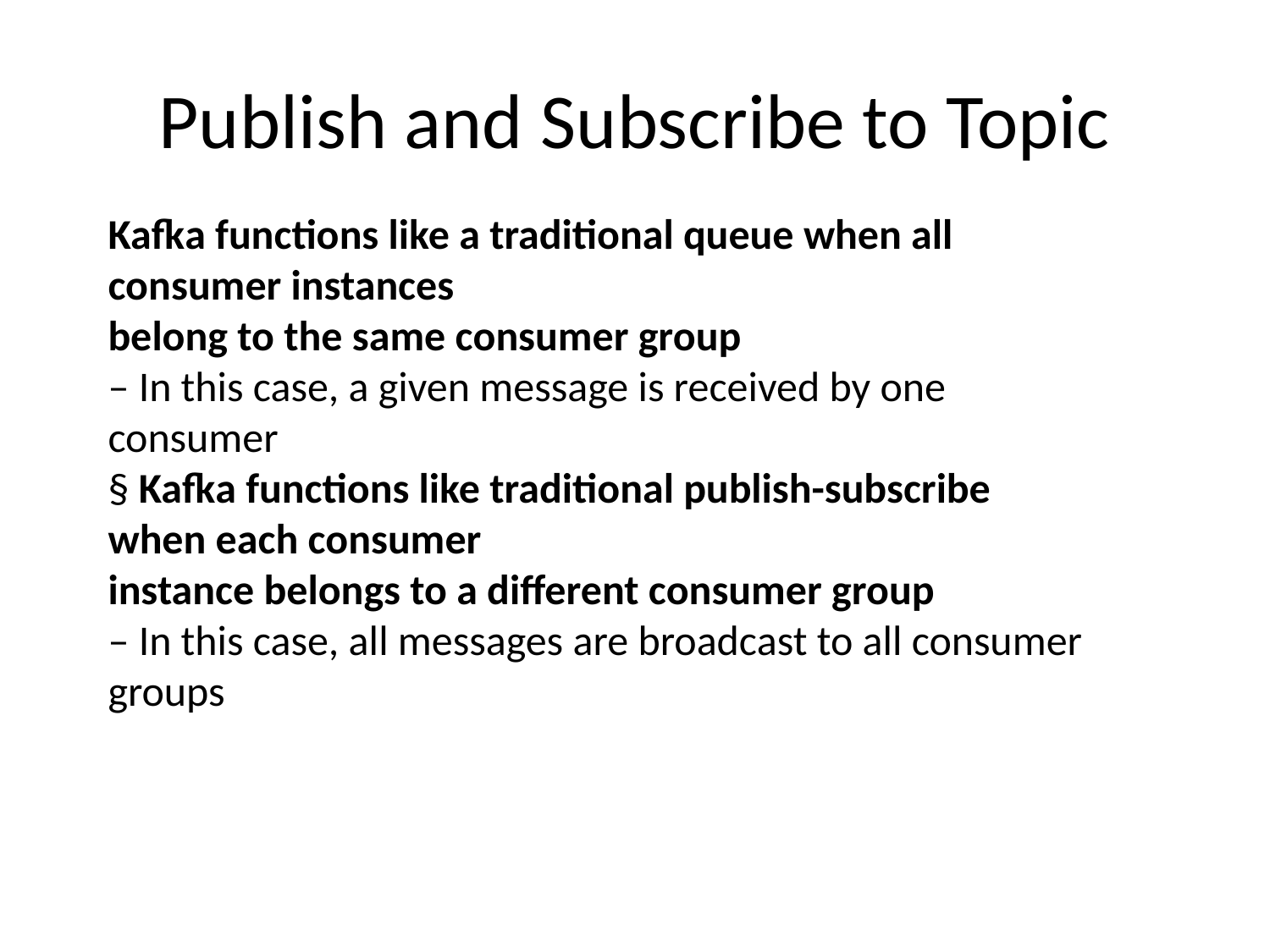

# Publish and Subscribe to Topic
Kafka functions like a traditional queue when all consumer instances
belong to the same consumer group
– In this case, a given message is received by one consumer
§ Kafka functions like traditional publish-subscribe when each consumer
instance belongs to a different consumer group
– In this case, all messages are broadcast to all consumer groups